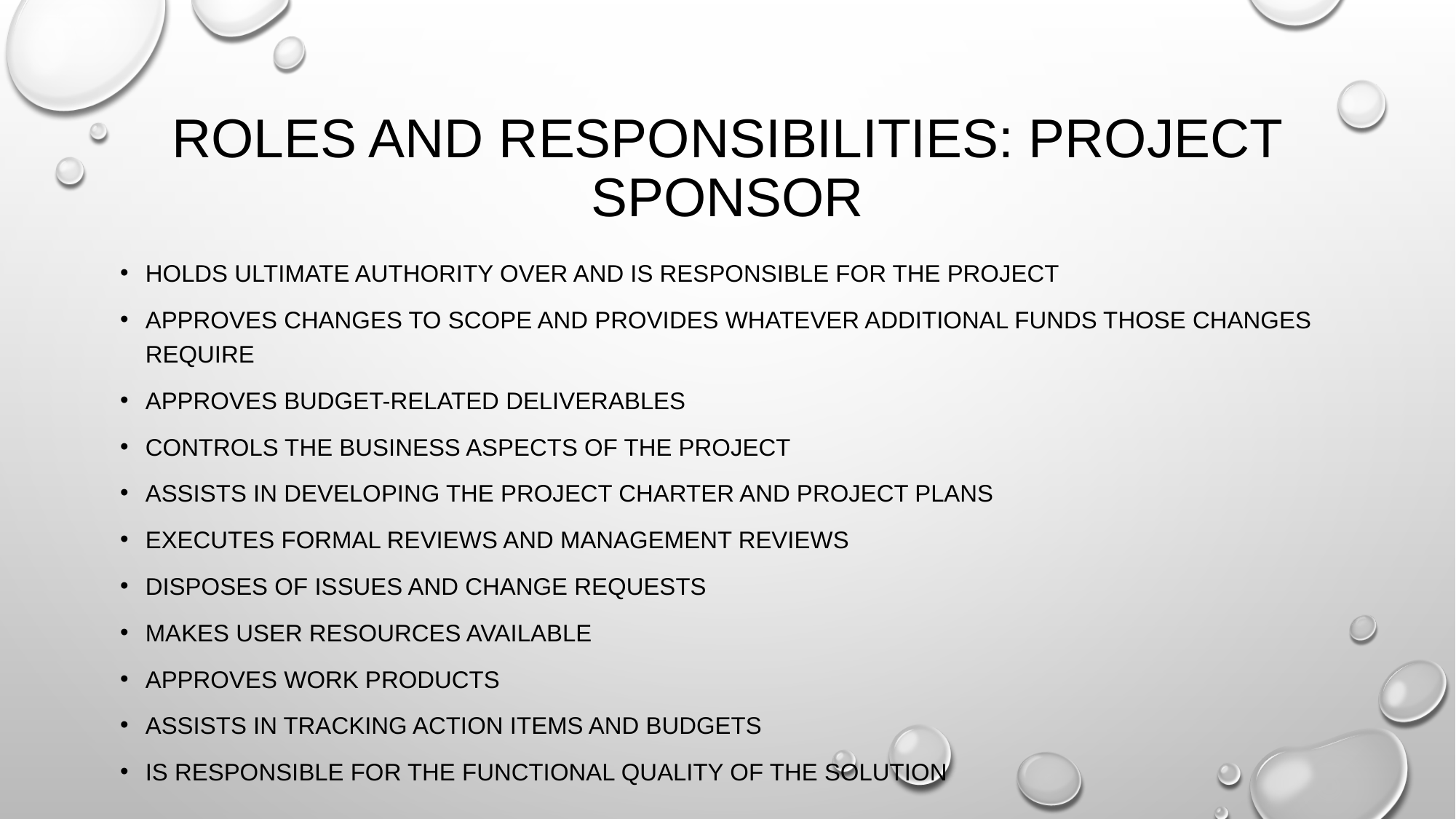

# Roles and Responsibilities: Project Sponsor
Holds ultimate authority over and is responsible for the project
Approves changes to scope and provides whatever additional funds those changes require
Approves budget-related deliverables
Controls the business aspects of the project
Assists in developing the project charter and project plans
Executes formal reviews and management reviews
Disposes of issues and change requests
Makes user resources available
Approves work products
Assists in tracking action Items and budgets
Is responsible for the functional quality of the solution